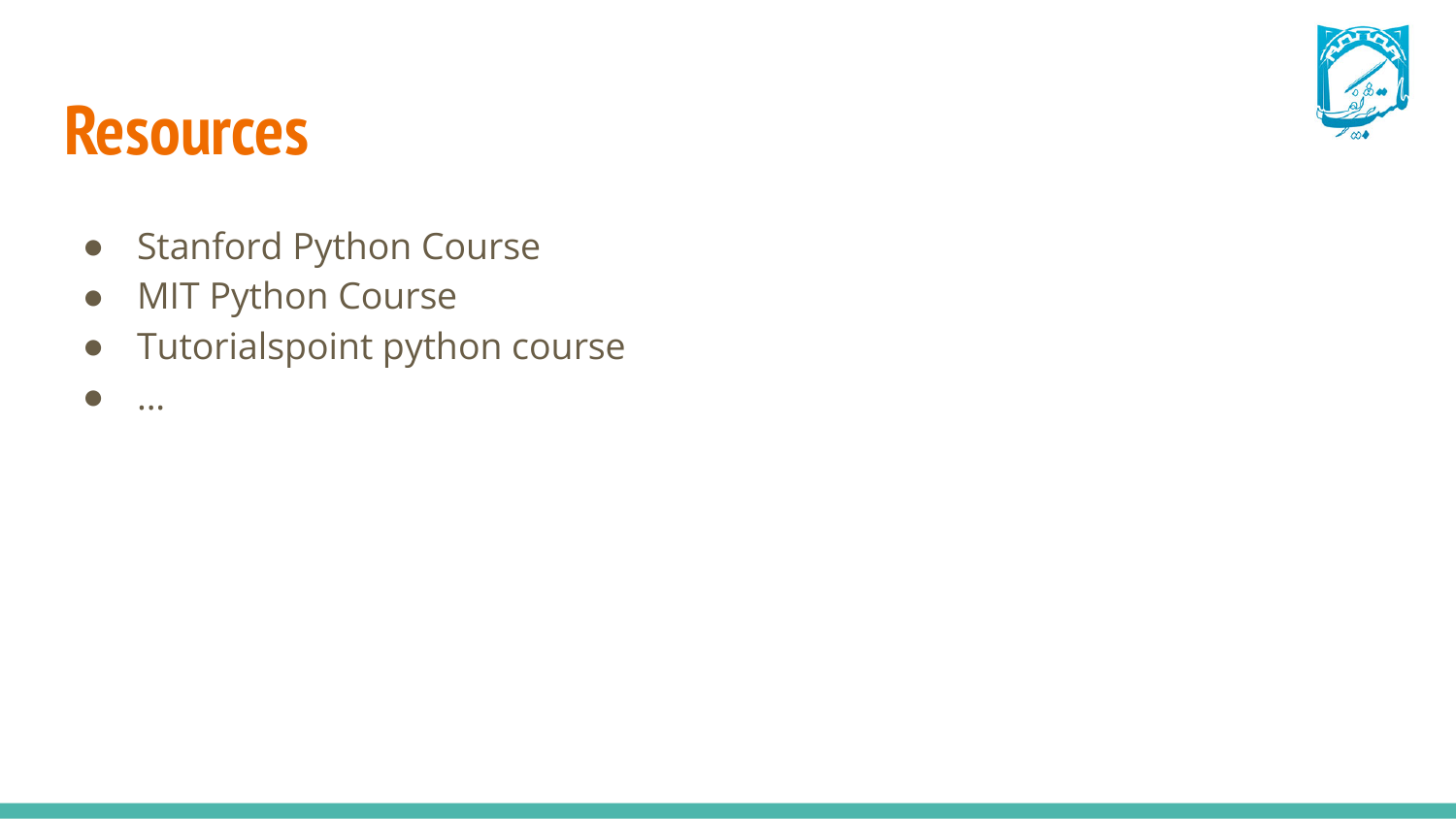

# Resources
Stanford Python Course
MIT Python Course
Tutorialspoint python course
...